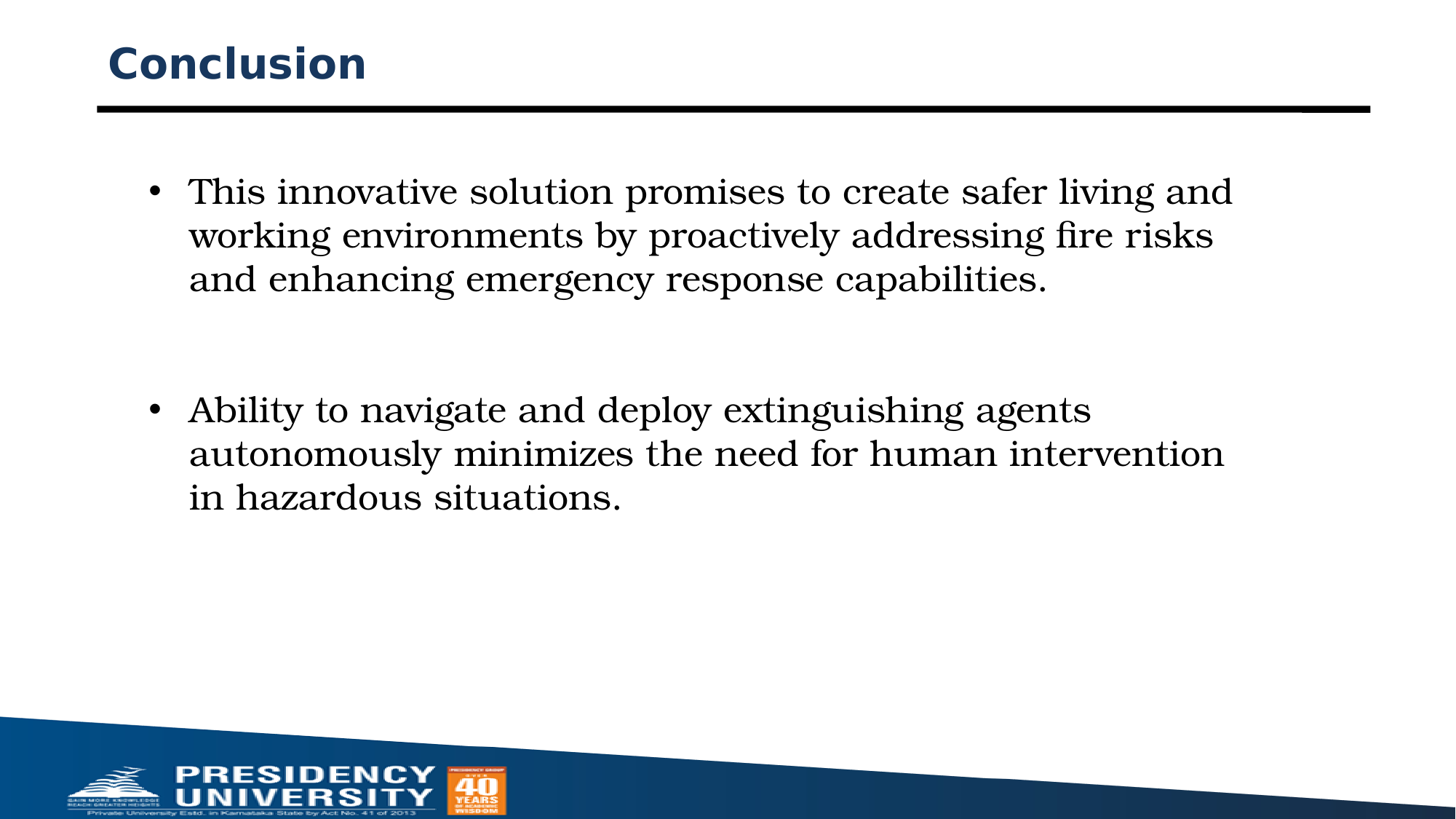

# Conclusion
This innovative solution promises to create safer living and working environments by proactively addressing fire risks and enhancing emergency response capabilities.

Ability to navigate and deploy extinguishing agents autonomously minimizes the need for human intervention in hazardous situations.